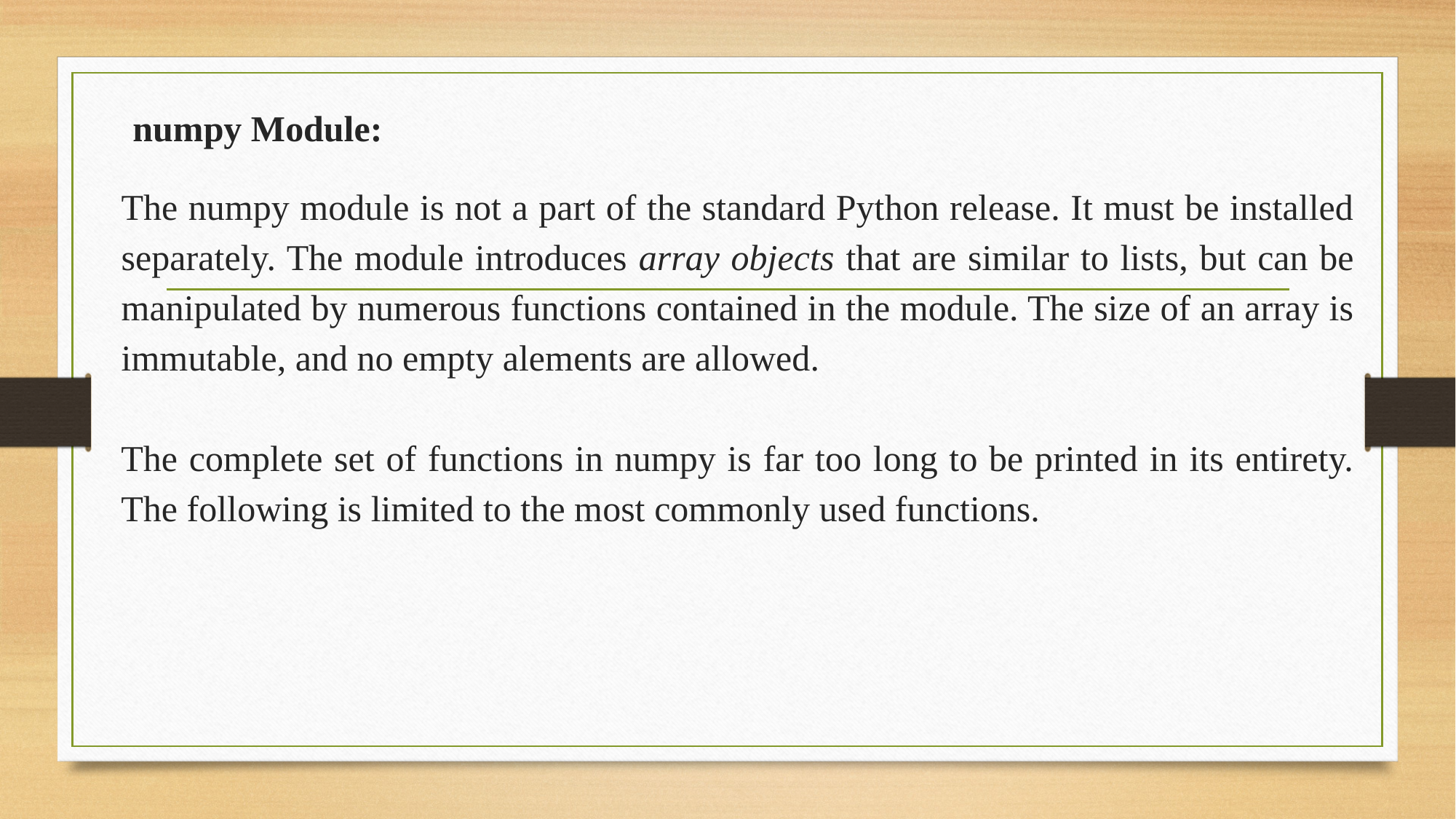

# numpy Module:
The numpy module is not a part of the standard Python release. It must be installed separately. The module introduces array objects that are similar to lists, but can be manipulated by numerous functions contained in the module. The size of an array is immutable, and no empty alements are allowed.
The complete set of functions in numpy is far too long to be printed in its entirety. The following is limited to the most commonly used functions.